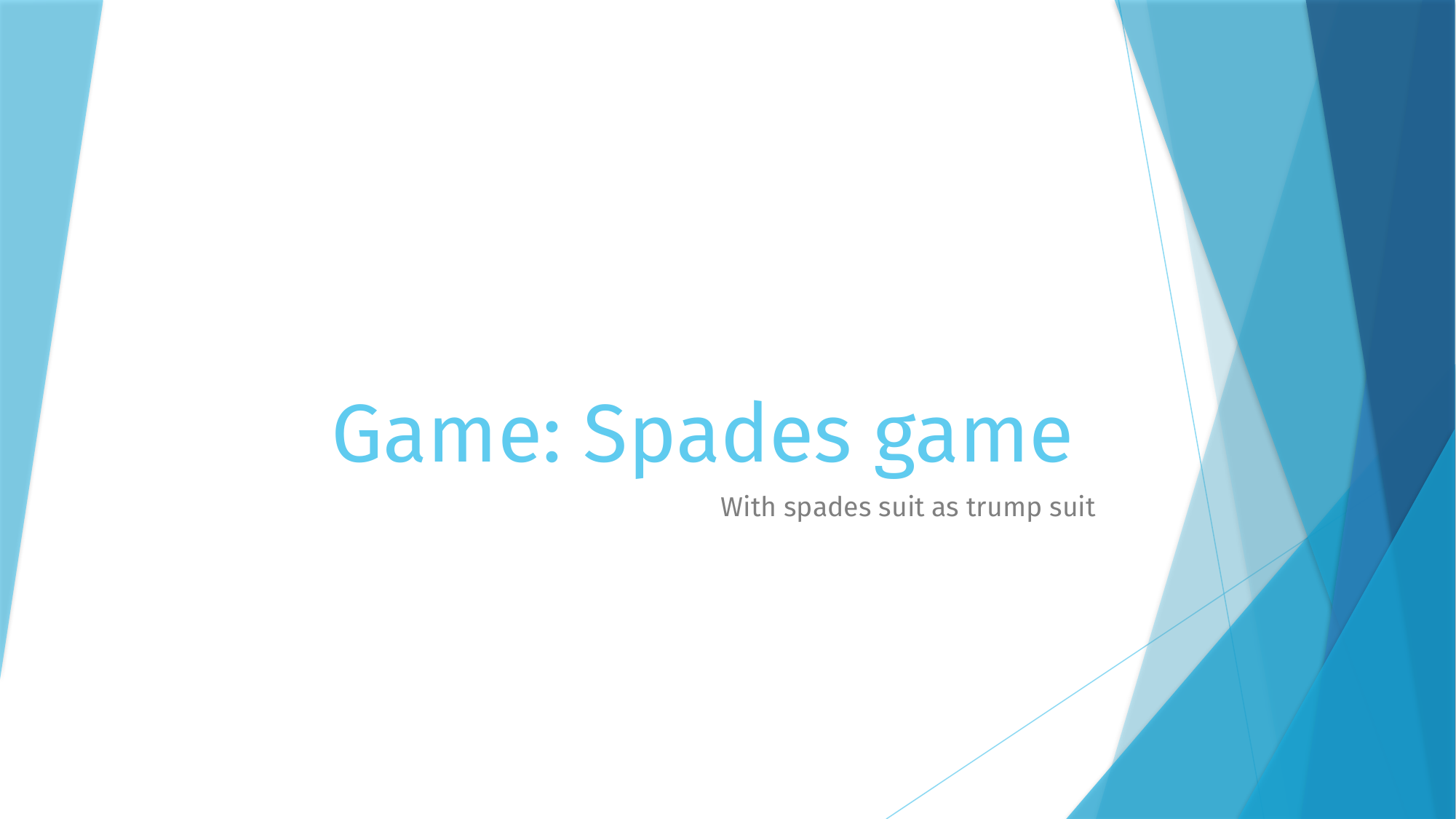

# Game: Spades game
With spades suit as trump suit